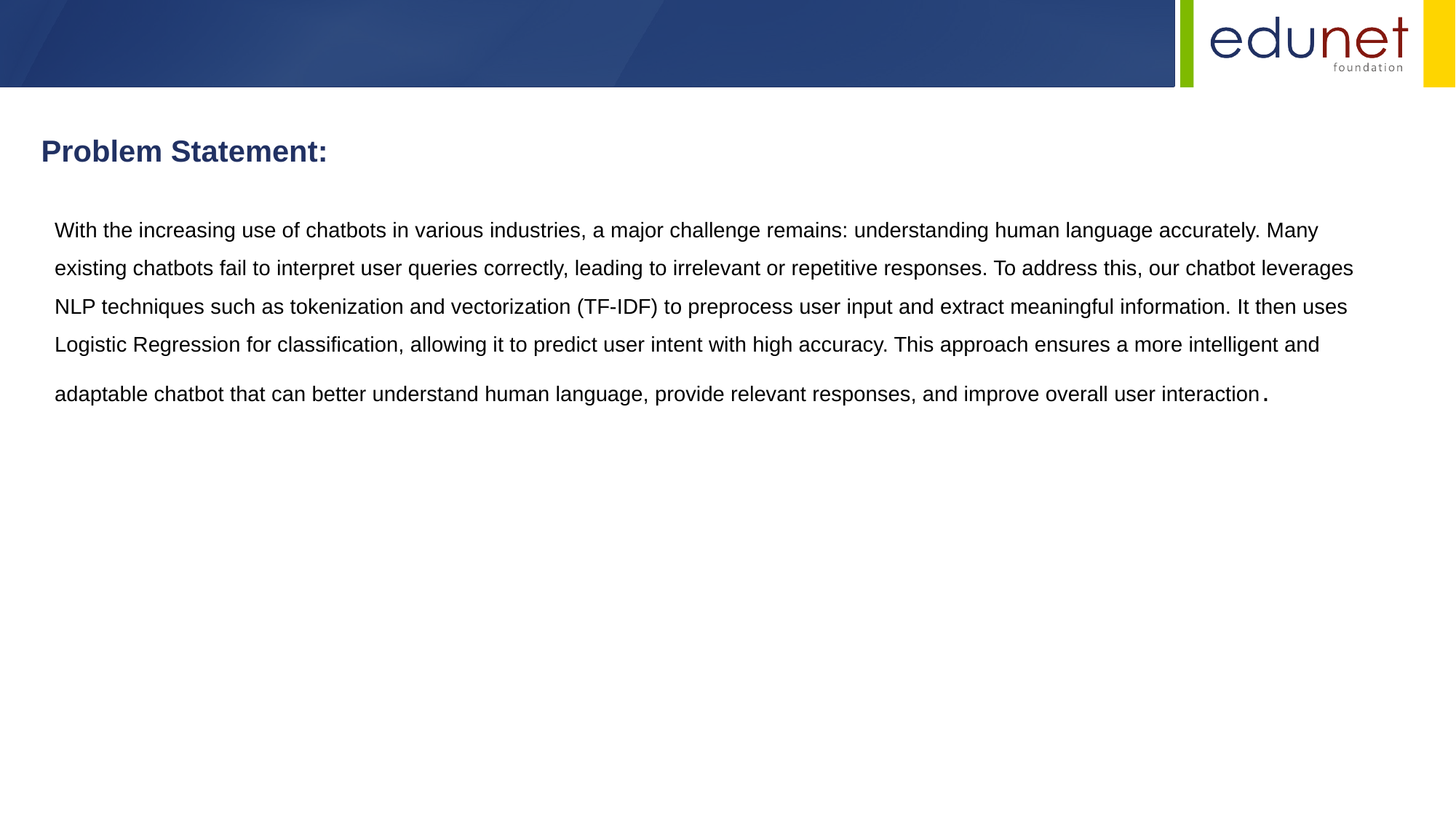

Problem Statement:
With the increasing use of chatbots in various industries, a major challenge remains: understanding human language accurately. Many existing chatbots fail to interpret user queries correctly, leading to irrelevant or repetitive responses. To address this, our chatbot leverages NLP techniques such as tokenization and vectorization (TF-IDF) to preprocess user input and extract meaningful information. It then uses Logistic Regression for classification, allowing it to predict user intent with high accuracy. This approach ensures a more intelligent and adaptable chatbot that can better understand human language, provide relevant responses, and improve overall user interaction.